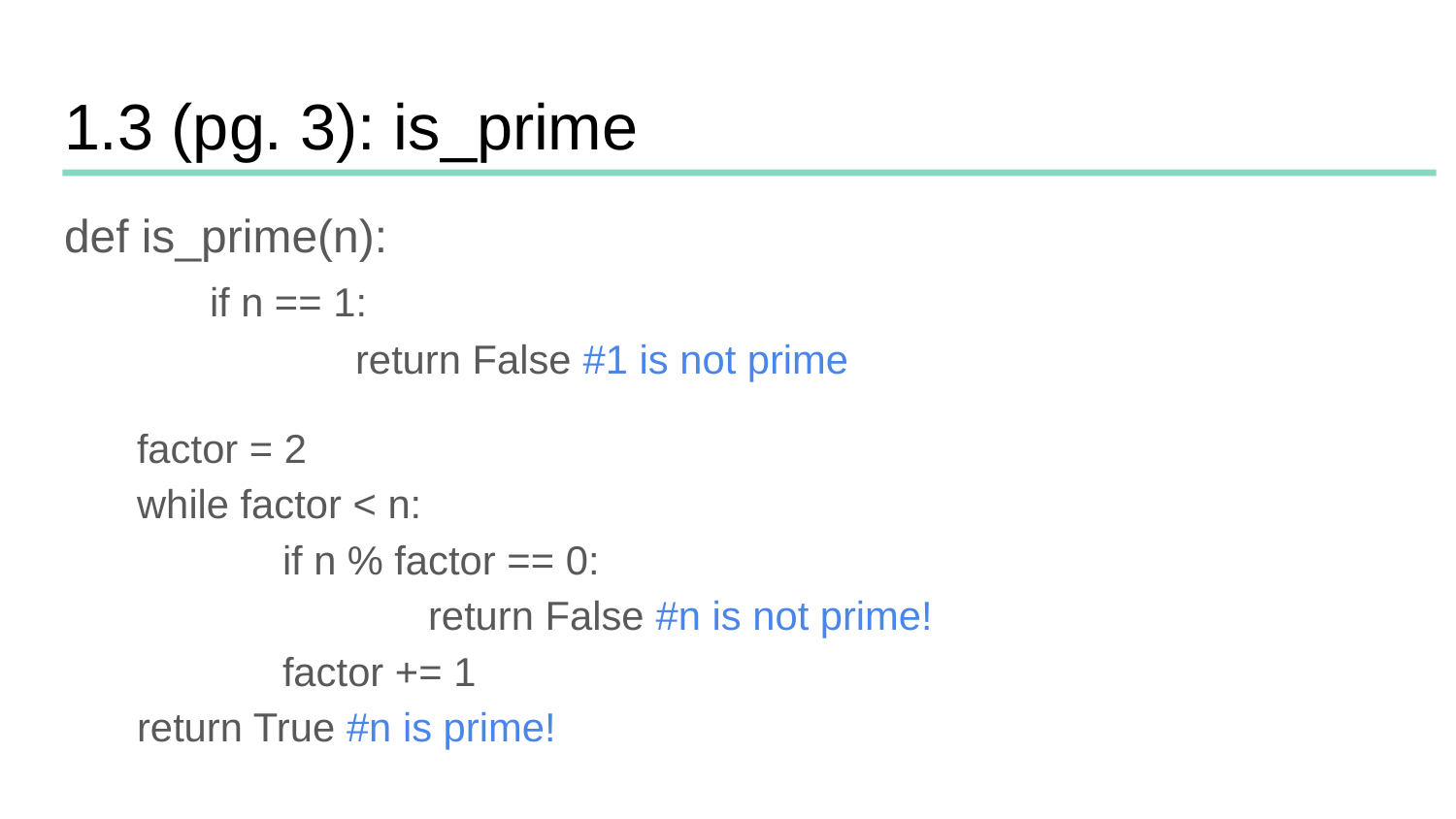

# 1.3 (pg. 3): is_prime
def is_prime(n):
	if n == 1:
		return False #1 is not prime

factor = 2
while factor < n:
	if n % factor == 0:
		return False #n is not prime!
	factor += 1
return True #n is prime!